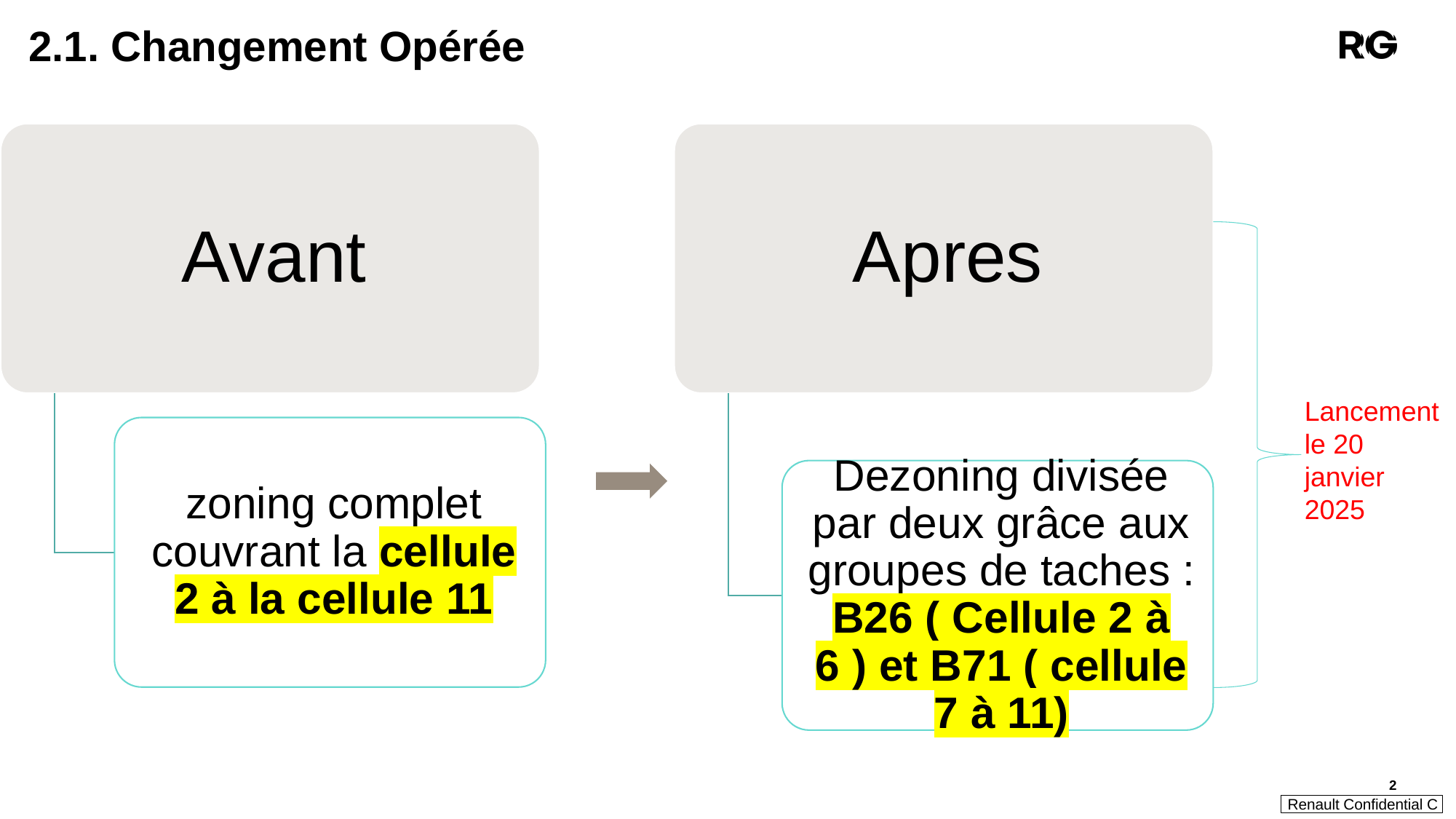

2.1. Changement Opérée
Avant
zoning complet couvrant la cellule 2 à la cellule 11
Apres
Dezoning divisée par deux grâce aux groupes de taches : B26 ( Cellule 2 à 6 ) et B71 ( cellule 7 à 11)

Lancement le 20 janvier 2025